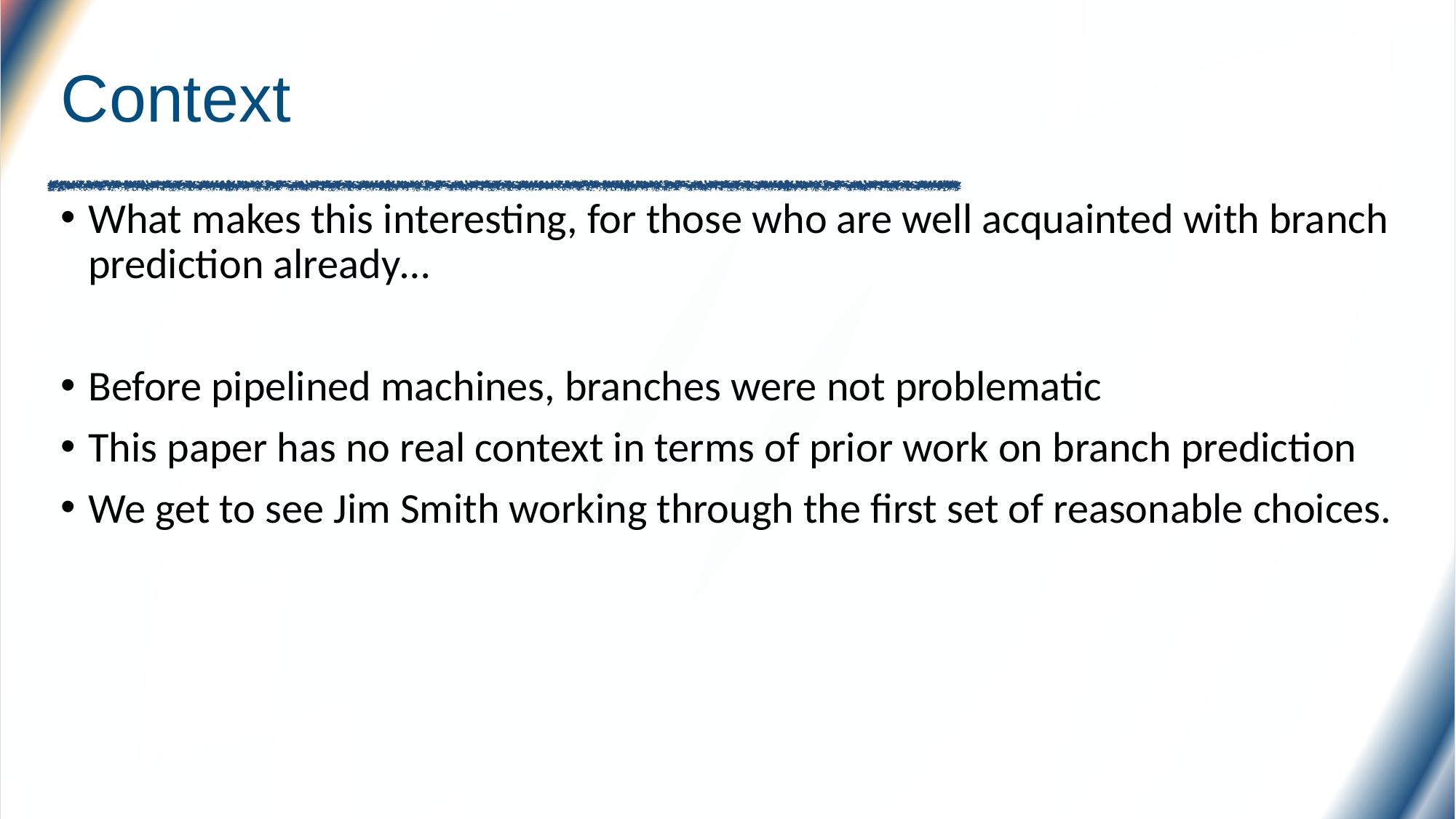

# Context
What makes this interesting, for those who are well acquainted with branch prediction already…

Before pipelined machines, branches were not problematic
This paper has no real context in terms of prior work on branch prediction
We get to see Jim Smith working through the first set of reasonable choices.